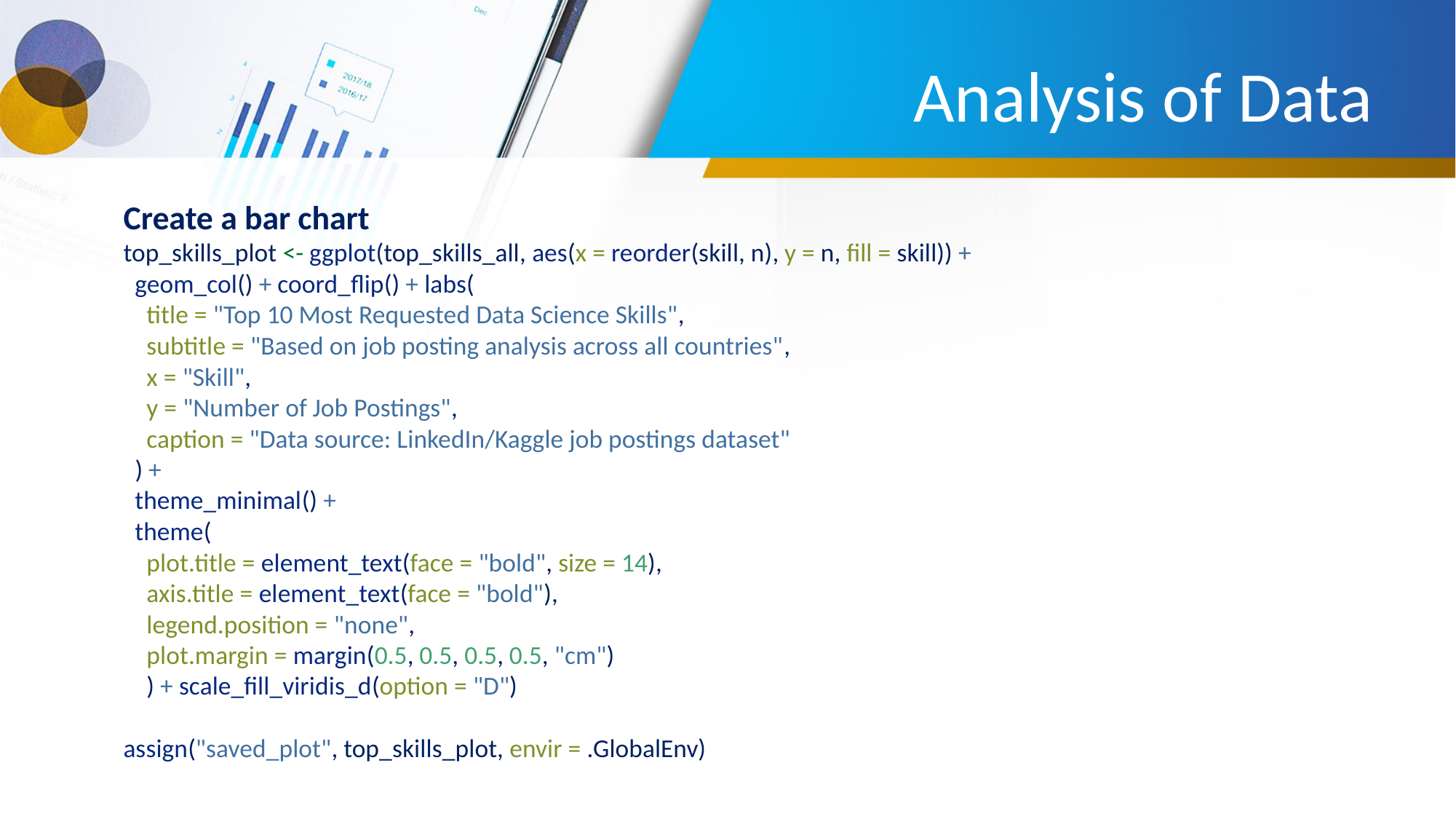

# Analysis of Data
Create a bar chart
top_skills_plot <- ggplot(top_skills_all, aes(x = reorder(skill, n), y = n, fill = skill)) +
  geom_col() + coord_flip() + labs(
    title = "Top 10 Most Requested Data Science Skills",
    subtitle = "Based on job posting analysis across all countries",
    x = "Skill",
    y = "Number of Job Postings",
    caption = "Data source: LinkedIn/Kaggle job postings dataset"
  ) +
  theme_minimal() +
  theme(
    plot.title = element_text(face = "bold", size = 14),
    axis.title = element_text(face = "bold"),
    legend.position = "none",
    plot.margin = margin(0.5, 0.5, 0.5, 0.5, "cm")
    ) + scale_fill_viridis_d(option = "D")
assign("saved_plot", top_skills_plot, envir = .GlobalEnv)